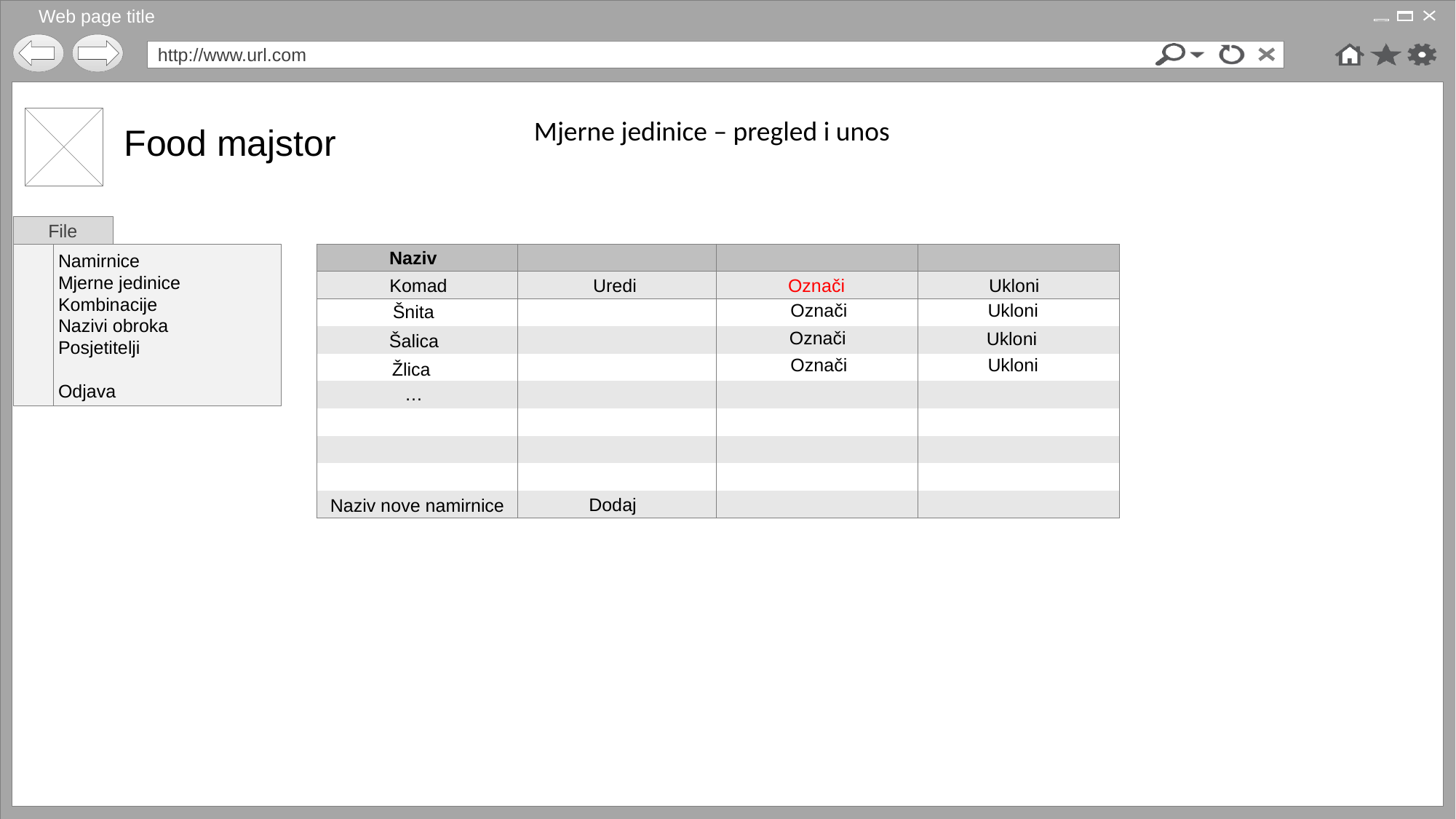

Mjerne jedinice – pregled i unos
Naziv
Komad
Uredi
Označi
Ukloni
Označi
Ukloni
Šnita
Označi
Ukloni
Šalica
Označi
Ukloni
Žlica
…
Dodaj
Naziv nove namirnice